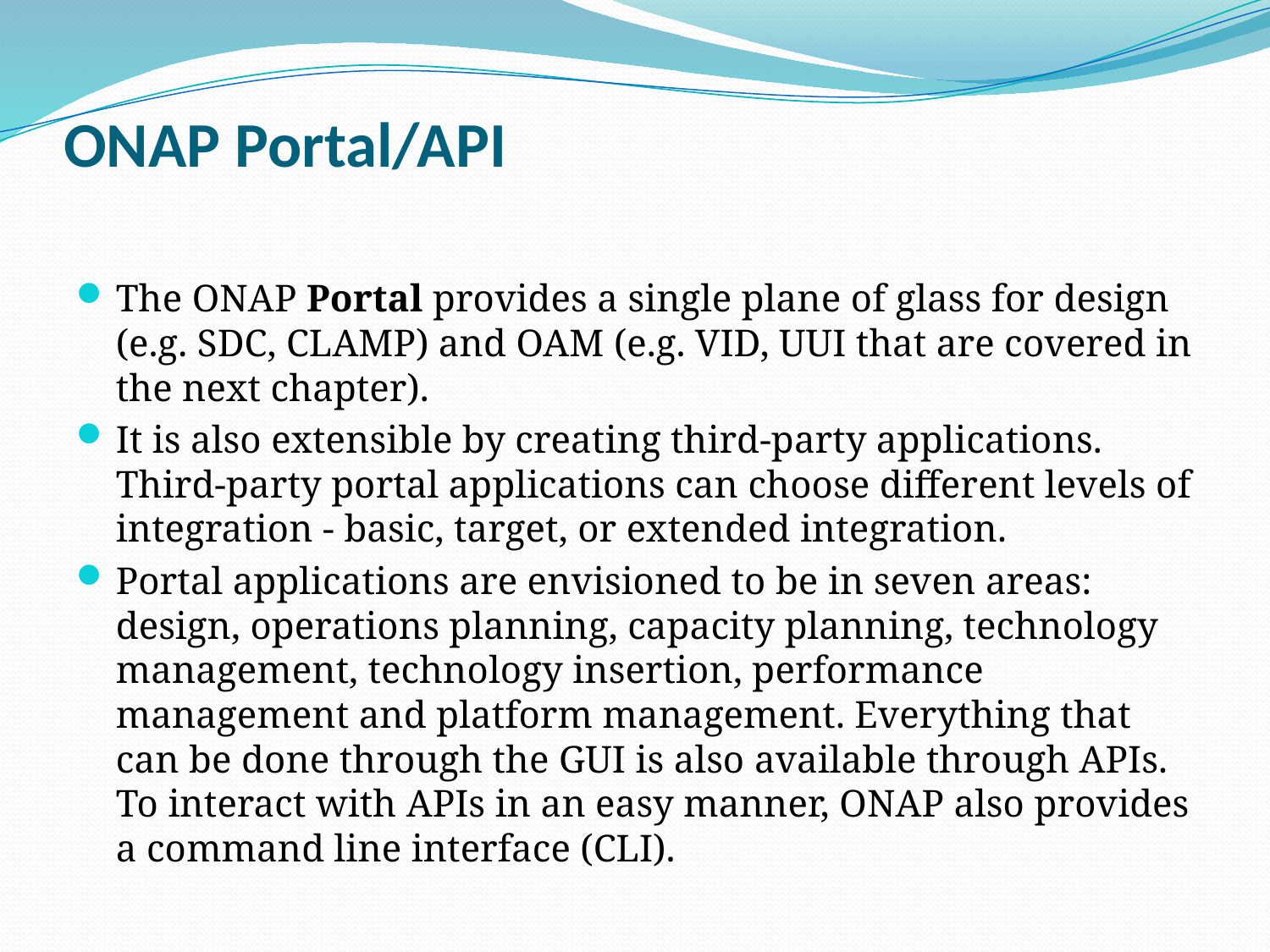

# ONAP Portal/API
The ONAP Portal provides a single plane of glass for design (e.g. SDC, CLAMP) and OAM (e.g. VID, UUI that are covered in the next chapter).
It is also extensible by creating third-party applications. Third-party portal applications can choose different levels of integration - basic, target, or extended integration.
Portal applications are envisioned to be in seven areas: design, operations planning, capacity planning, technology management, technology insertion, performance management and platform management. Everything that can be done through the GUI is also available through APIs. To interact with APIs in an easy manner, ONAP also provides a command line interface (CLI).